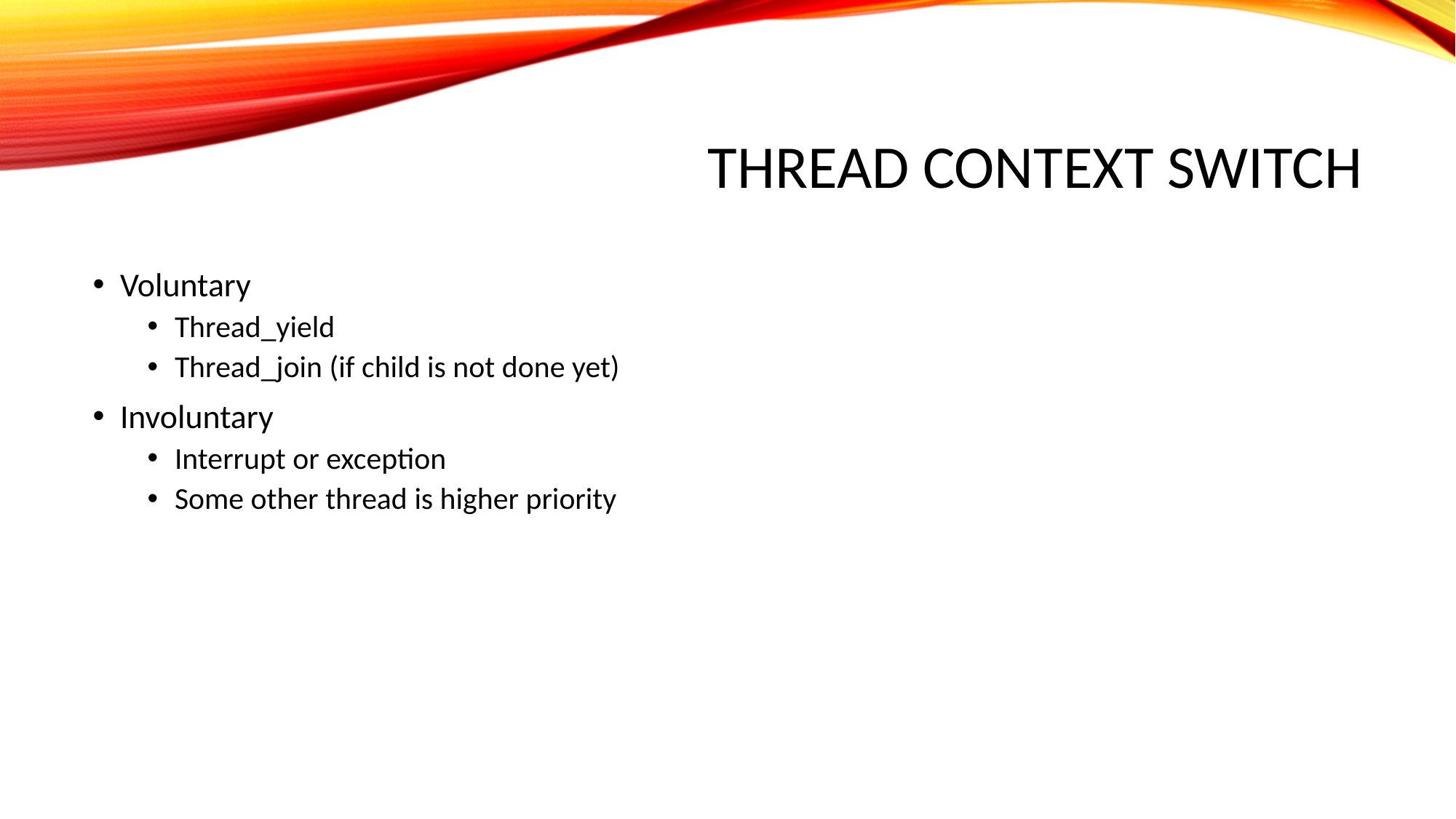

# Thread Context Switch
Voluntary
Thread_yield
Thread_join (if child is not done yet)
Involuntary
Interrupt or exception
Some other thread is higher priority